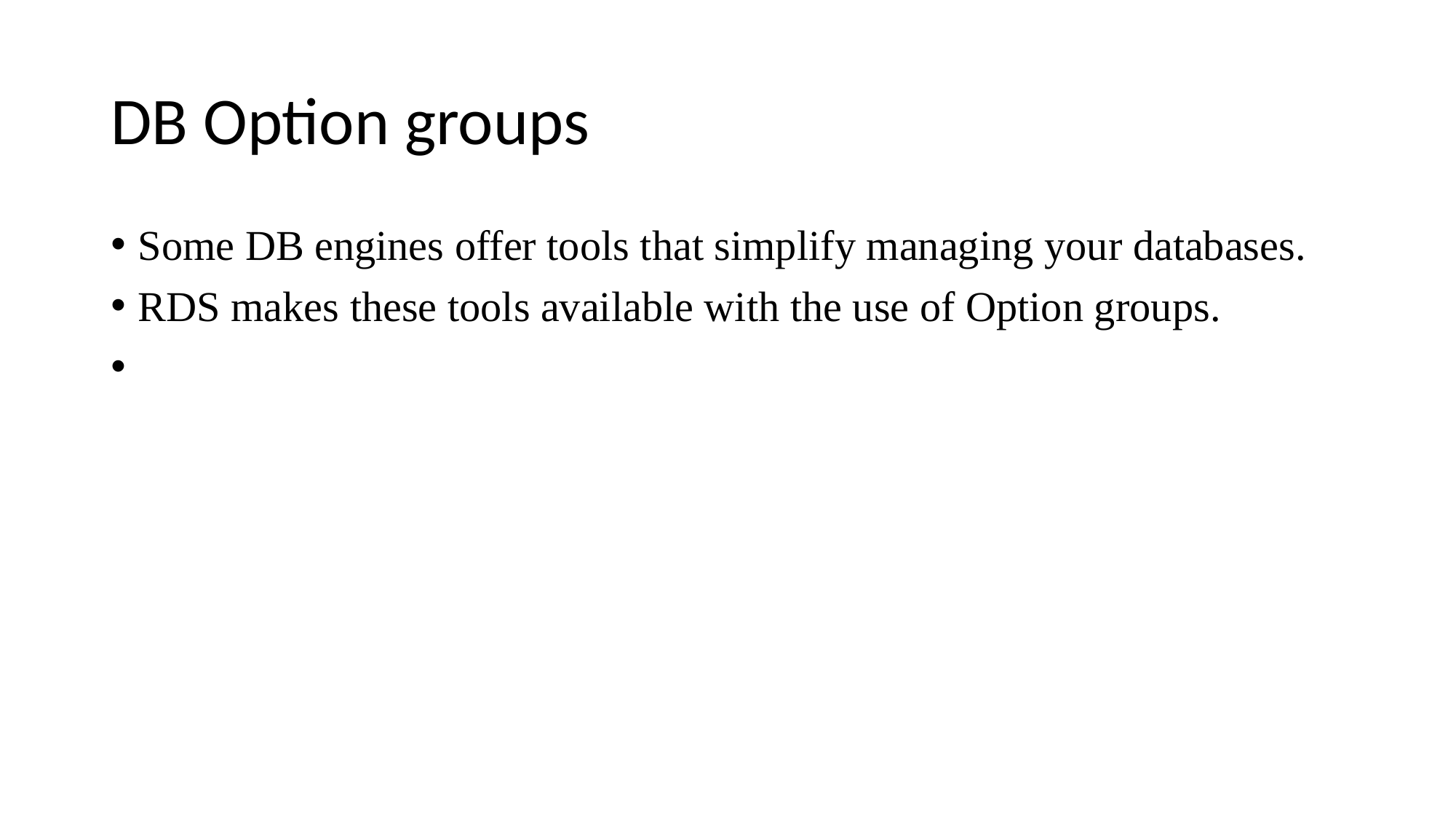

# DB Option groups
Some DB engines offer tools that simplify managing your databases.
RDS makes these tools available with the use of Option groups.